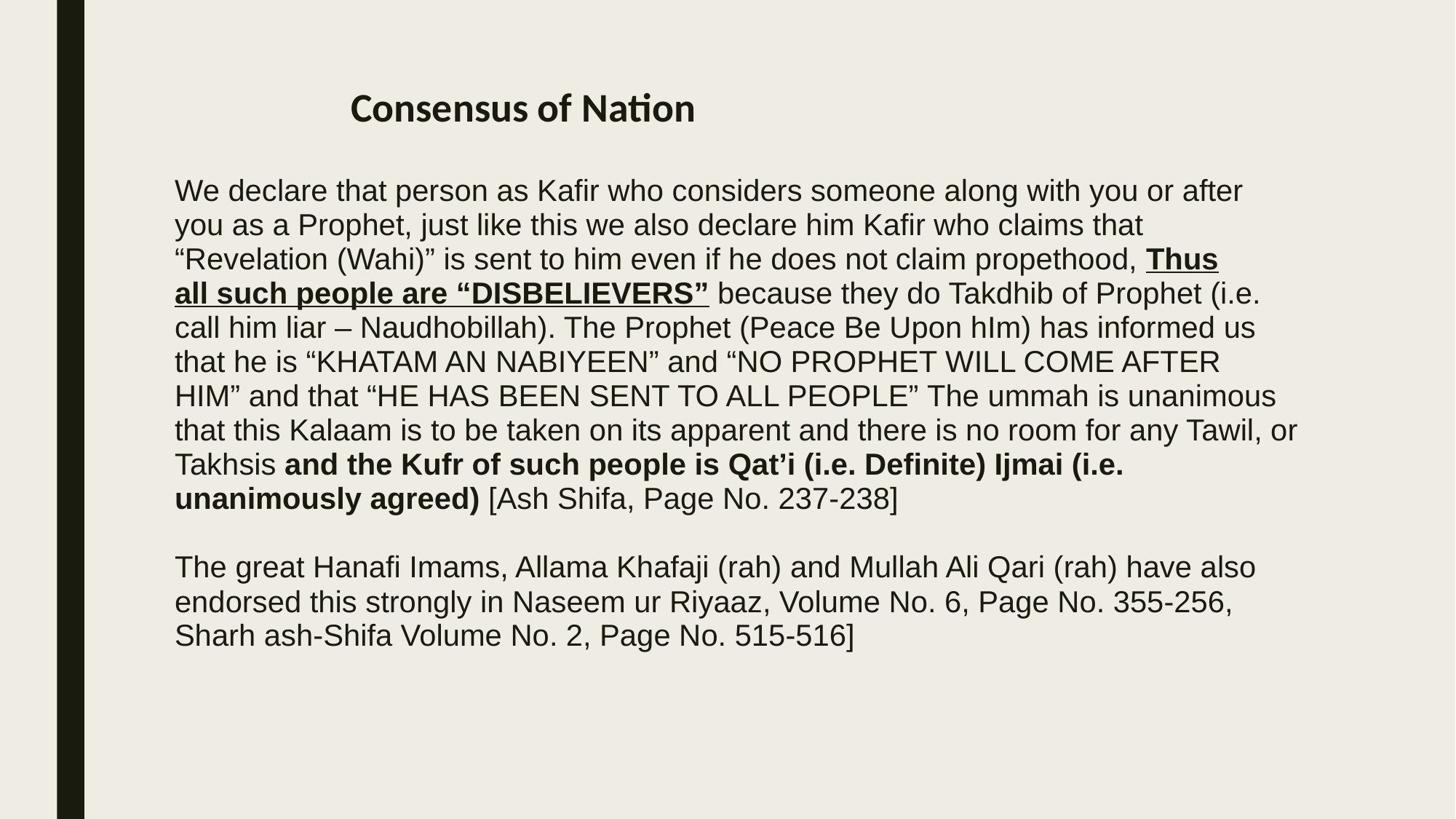

# Consensus of Nation
We declare that person as Kafir who considers someone along with you or after you as a Prophet, just like this we also declare him Kafir who claims that “Revelation (Wahi)” is sent to him even if he does not claim propethood, Thus all such people are “DISBELIEVERS” because they do Takdhib of Prophet (i.e. call him liar – Naudhobillah). The Prophet (Peace Be Upon hIm) has informed us that he is “KHATAM AN NABIYEEN” and “NO PROPHET WILL COME AFTER HIM” and that “HE HAS BEEN SENT TO ALL PEOPLE” The ummah is unanimous that this Kalaam is to be taken on its apparent and there is no room for any Tawil, or Takhsis and the Kufr of such people is Qat’i (i.e. Definite) Ijmai (i.e. unanimously agreed) [Ash Shifa, Page No. 237-238]
The great Hanafi Imams, Allama Khafaji (rah) and Mullah Ali Qari (rah) have also endorsed this strongly in Naseem ur Riyaaz, Volume No. 6, Page No. 355-256, Sharh ash-Shifa Volume No. 2, Page No. 515-516]